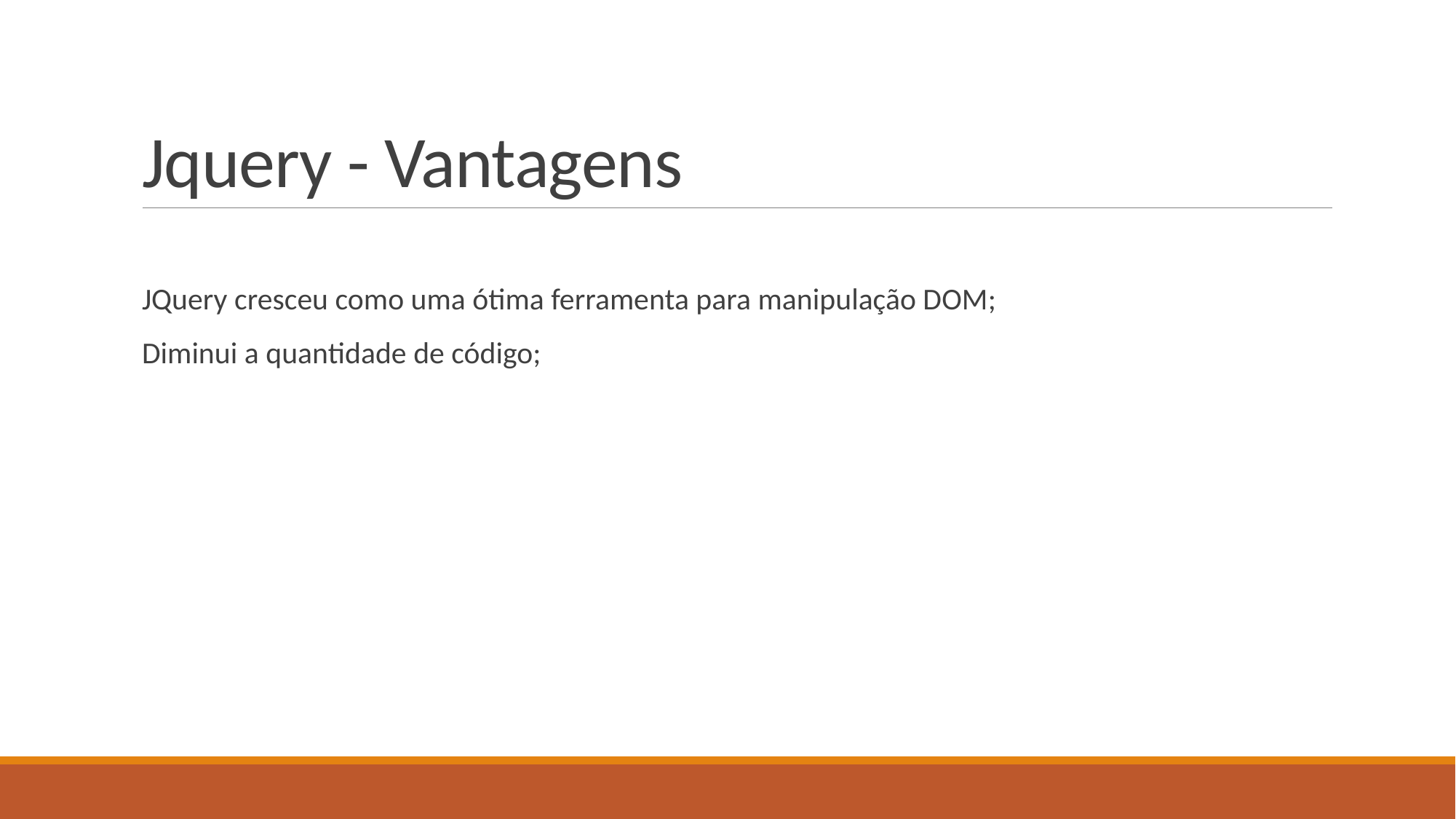

# Jquery - Vantagens

JQuery cresceu como uma ótima ferramenta para manipulação DOM;
Diminui a quantidade de código;